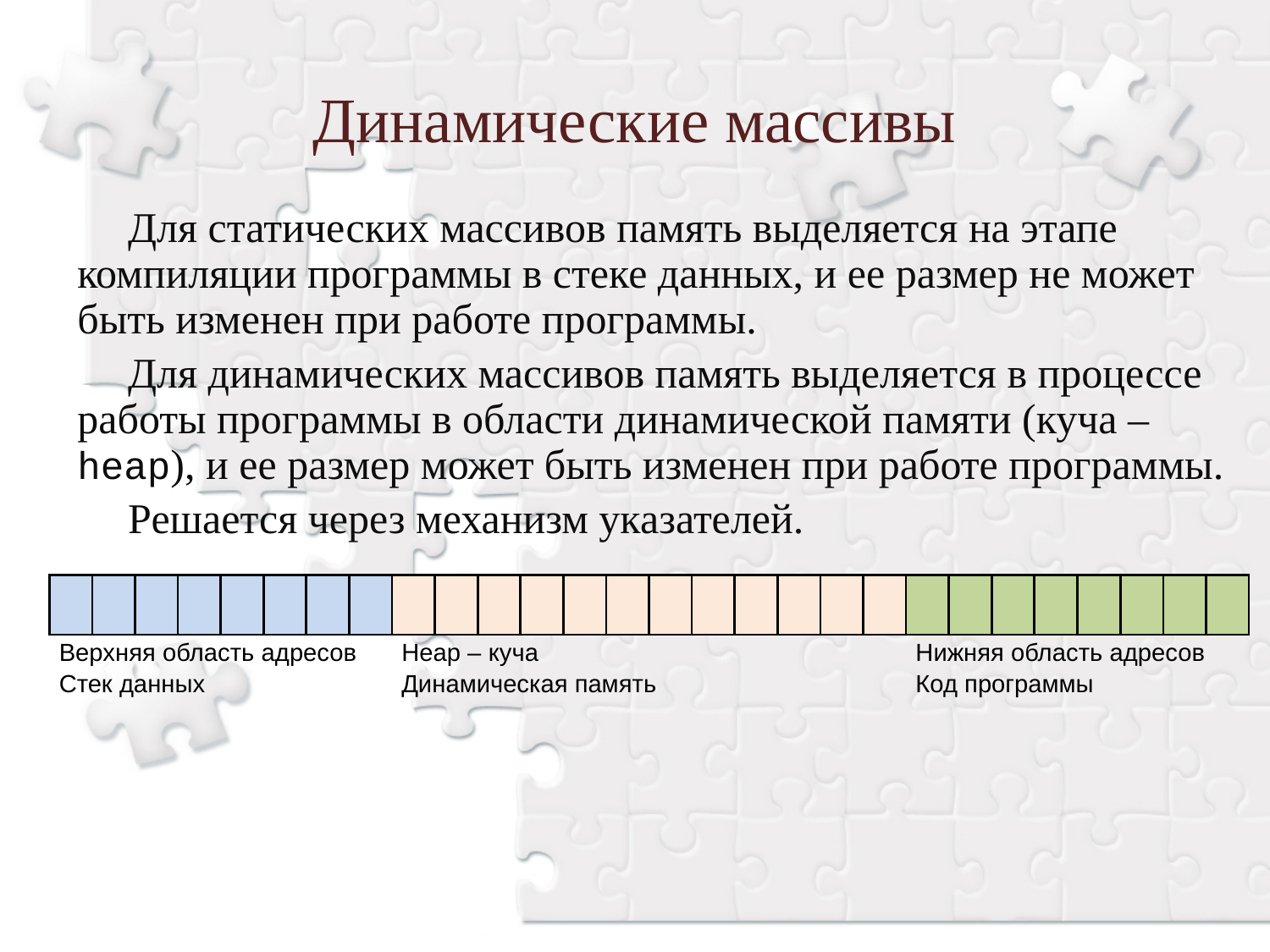

Динамические массивы
Для статических массивов память выделяется на этапе компиляции программы в стеке данных, и ее размер не может быть изменен при работе программы.
Для динамических массивов память выделяется в процессе работы программы в области динамической памяти (куча – heap), и ее размер может быть изменен при работе программы.
Решается через механизм указателей.

|  |  |  |  |  |  |  |  |  |  |  |  |  |  |  |  |  |  |  |  |  |  |  |  |  |  |  |  |
| --- | --- | --- | --- | --- | --- | --- | --- | --- | --- | --- | --- | --- | --- | --- | --- | --- | --- | --- | --- | --- | --- | --- | --- | --- | --- | --- | --- |
| Верхняя область адресов Стек данных |  |  |  |  |  |  |  | Heap – куча Динамическая память |  |  |  |  |  |  |  |  |  |  |  | Нижняя область адресов Код программы |  |  |  |  |  |  |  |